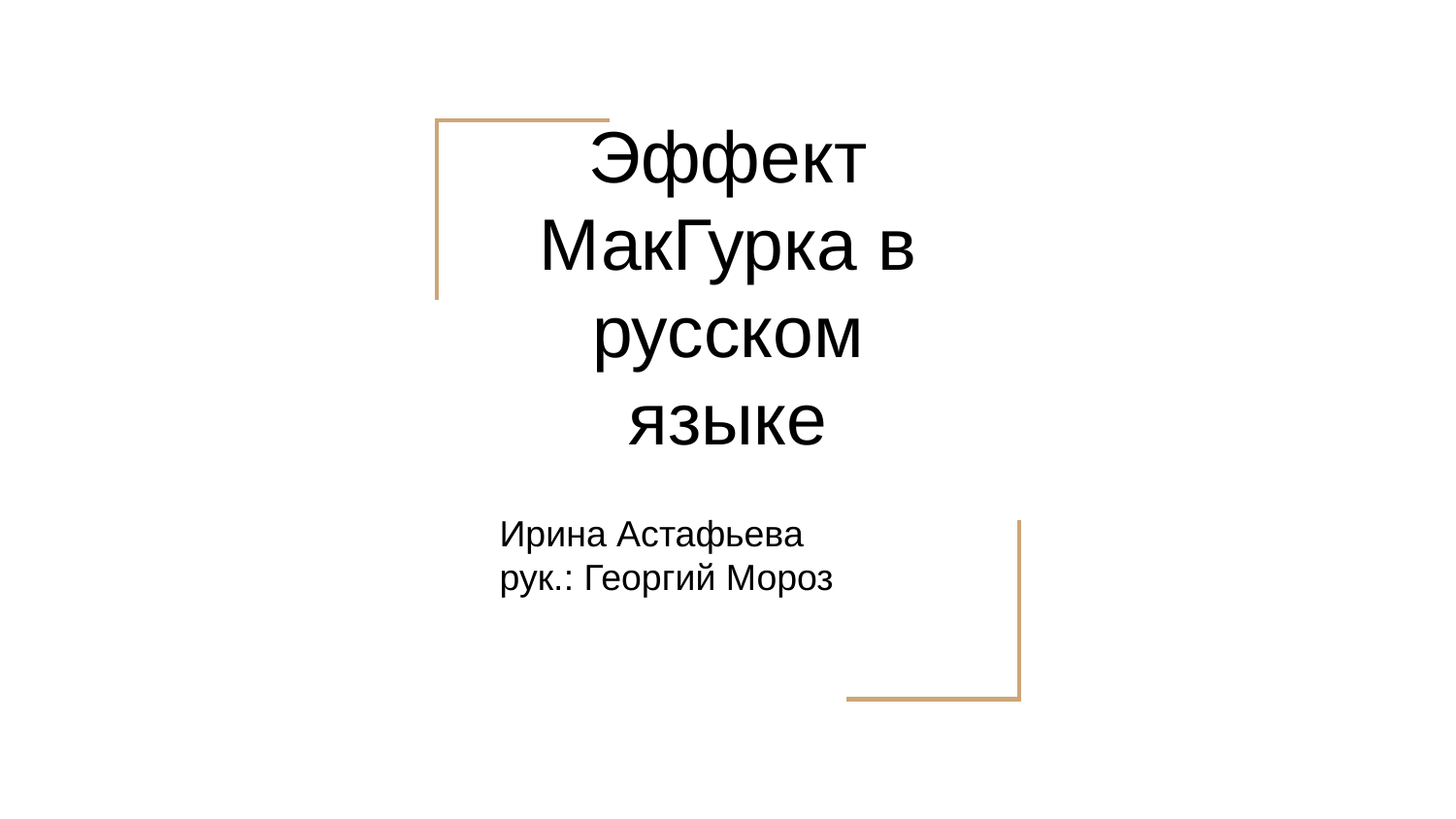

# Эффект МакГурка в русском языке
Ирина Астафьева
рук.: Георгий Мороз